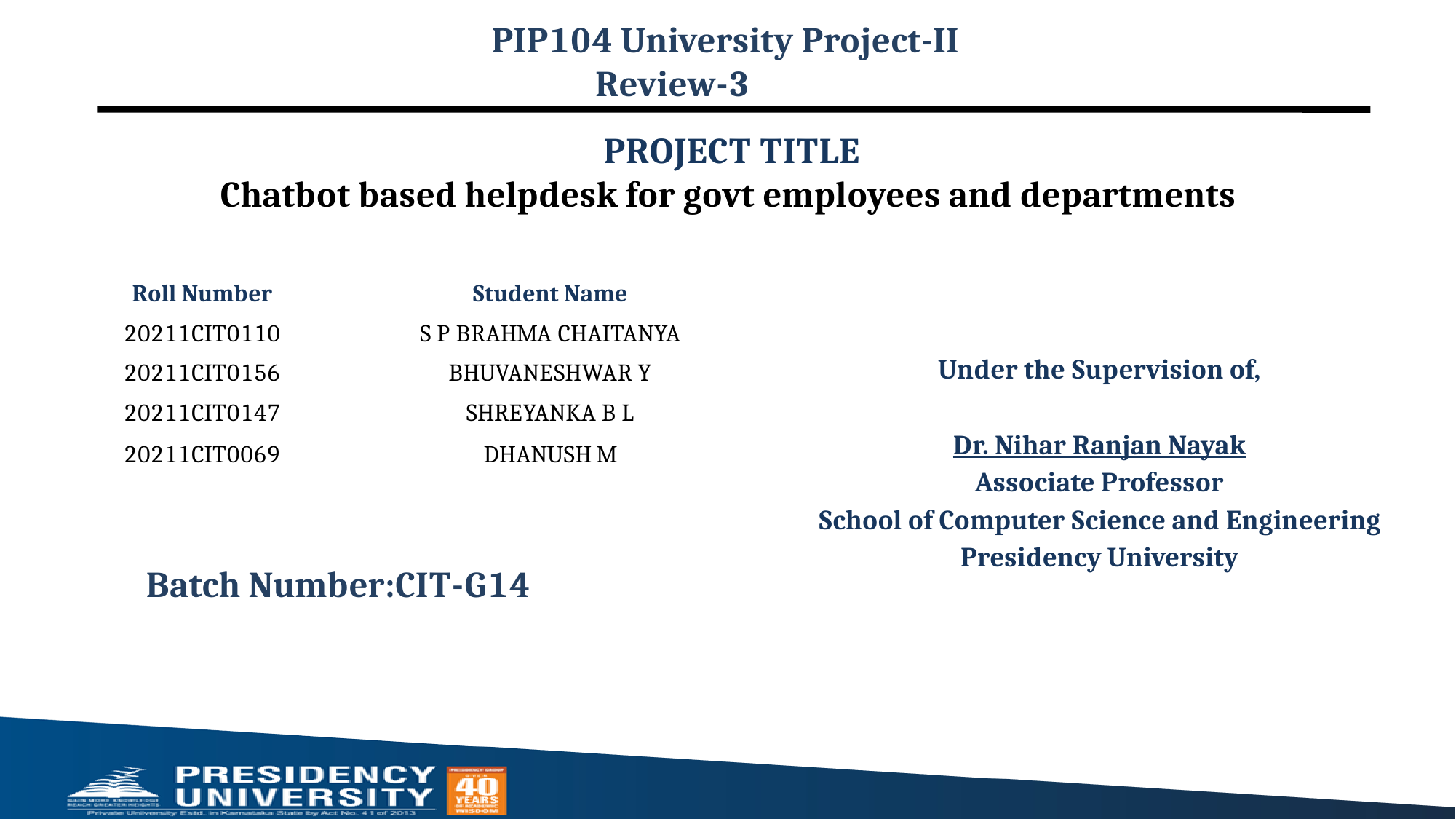

PIP104 University Project-II
                                                                         Review-3

# PROJECT TITLE Chatbot based helpdesk for govt employees and departments

Under the Supervision of,

Dr. Nihar Ranjan Nayak
Associate Professor
School of Computer Science and Engineering
Presidency University
| Roll Number | Student Name |
| --- | --- |
| 20211CIT0110 | S P BRAHMA CHAITANYA |
| 20211CIT0156 | BHUVANESHWAR Y |
| 20211CIT0147 | SHREYANKA B L |
| 20211CIT0069 | DHANUSH M |
              Batch Number:CIT-G14